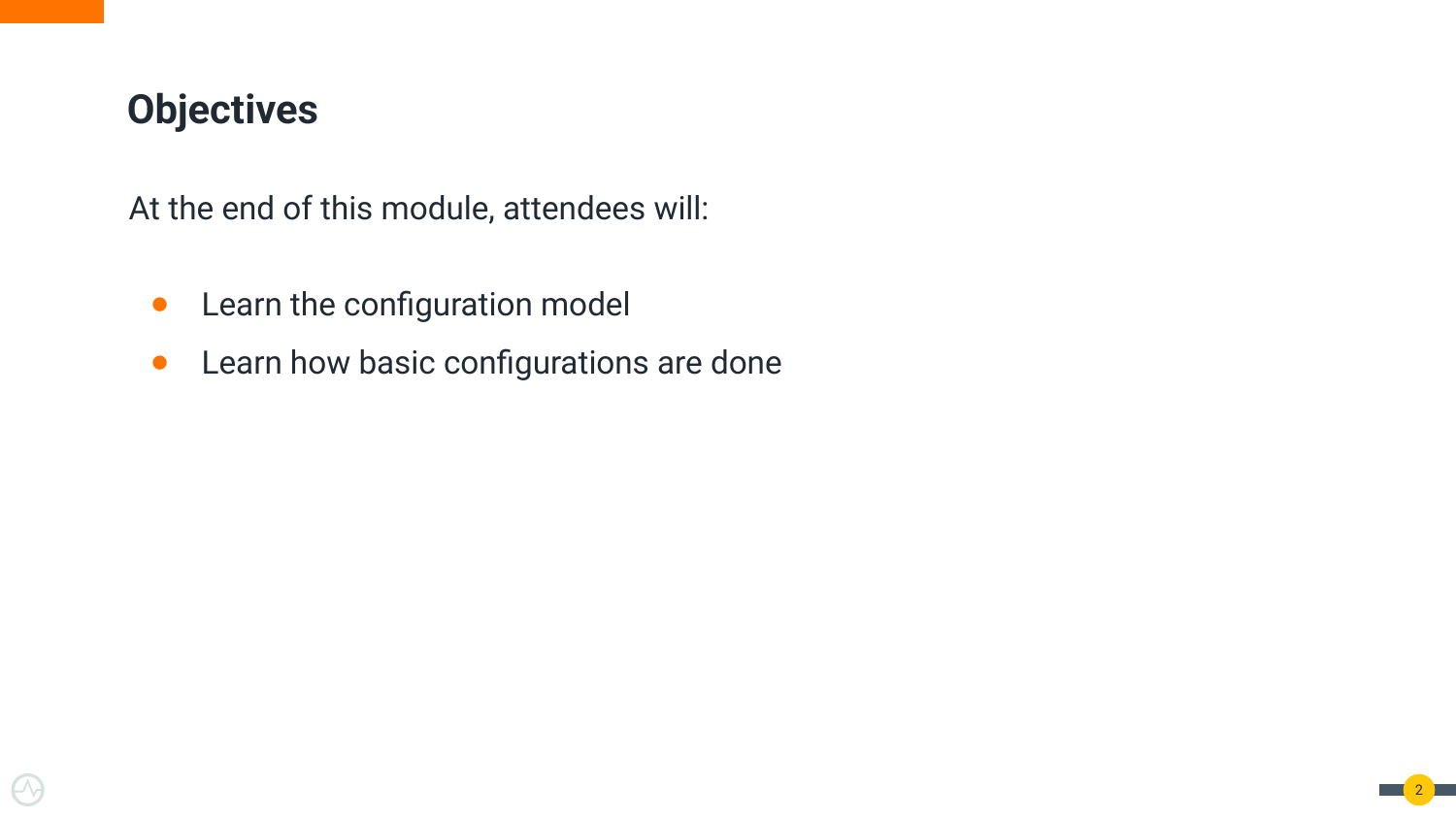

# Objectives
At the end of this module, attendees will:

Learn the configuration model
Learn how basic configurations are done

2